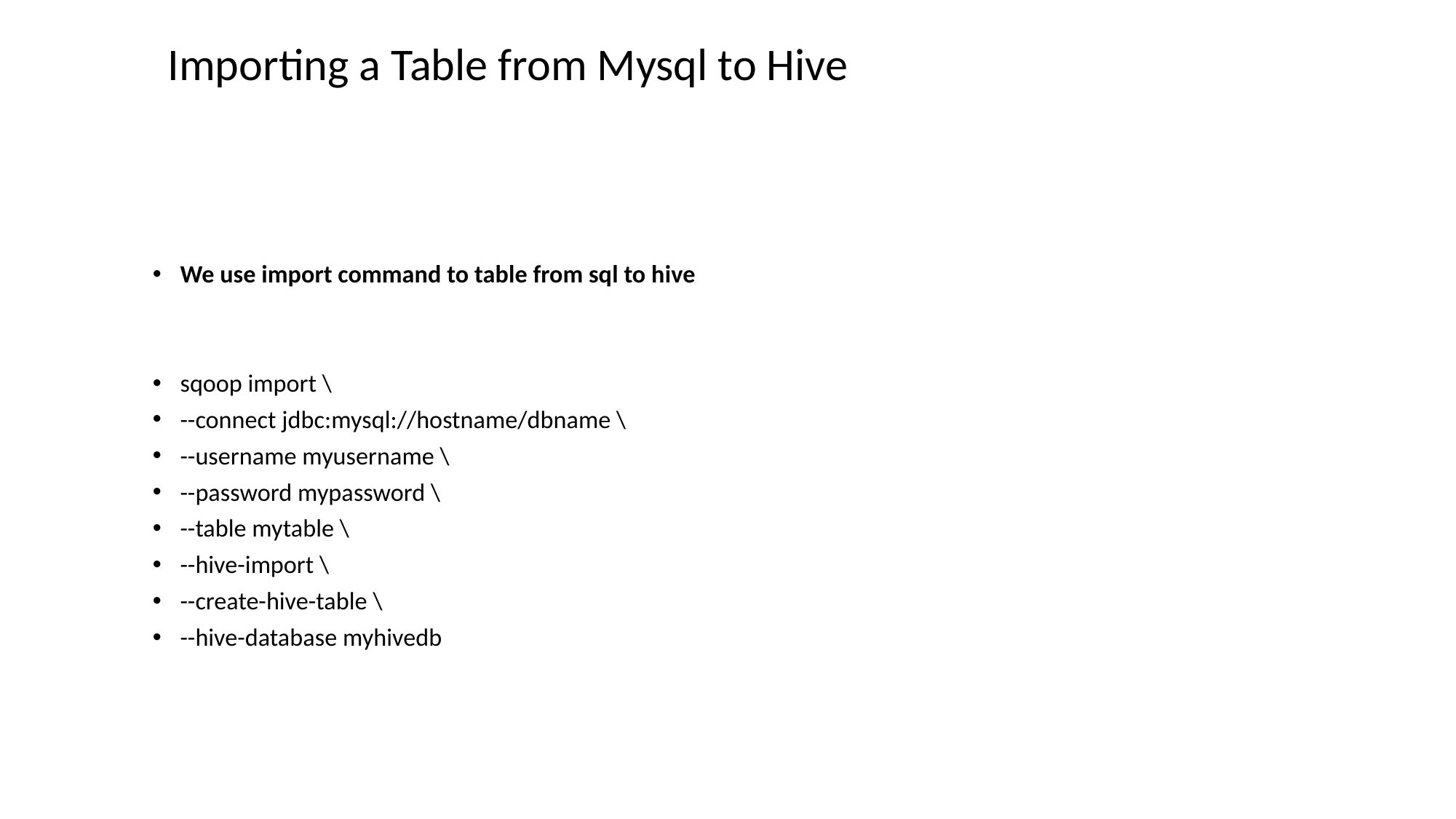

# Importing a Table from Mysql to Hive

We use import command to table from sql to hive

sqoop import \
--connect jdbc:mysql://hostname/dbname \
--username myusername \
--password mypassword \
--table mytable \
--hive-import \
--create-hive-table \
--hive-database myhivedb